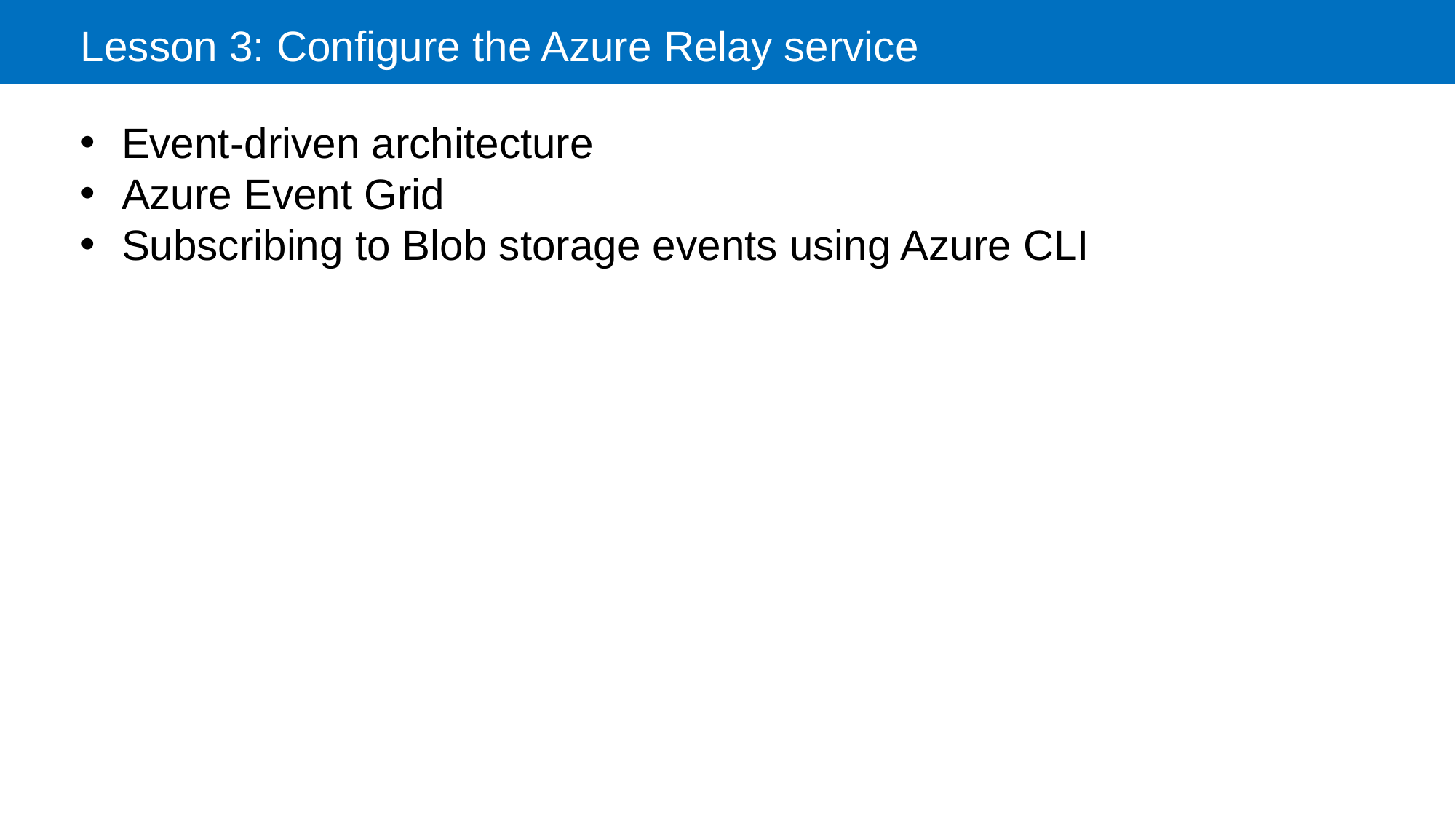

Lesson 3: Configure the Azure Relay service
Event-driven architecture
Azure Event Grid
Subscribing to Blob storage events using Azure CLI